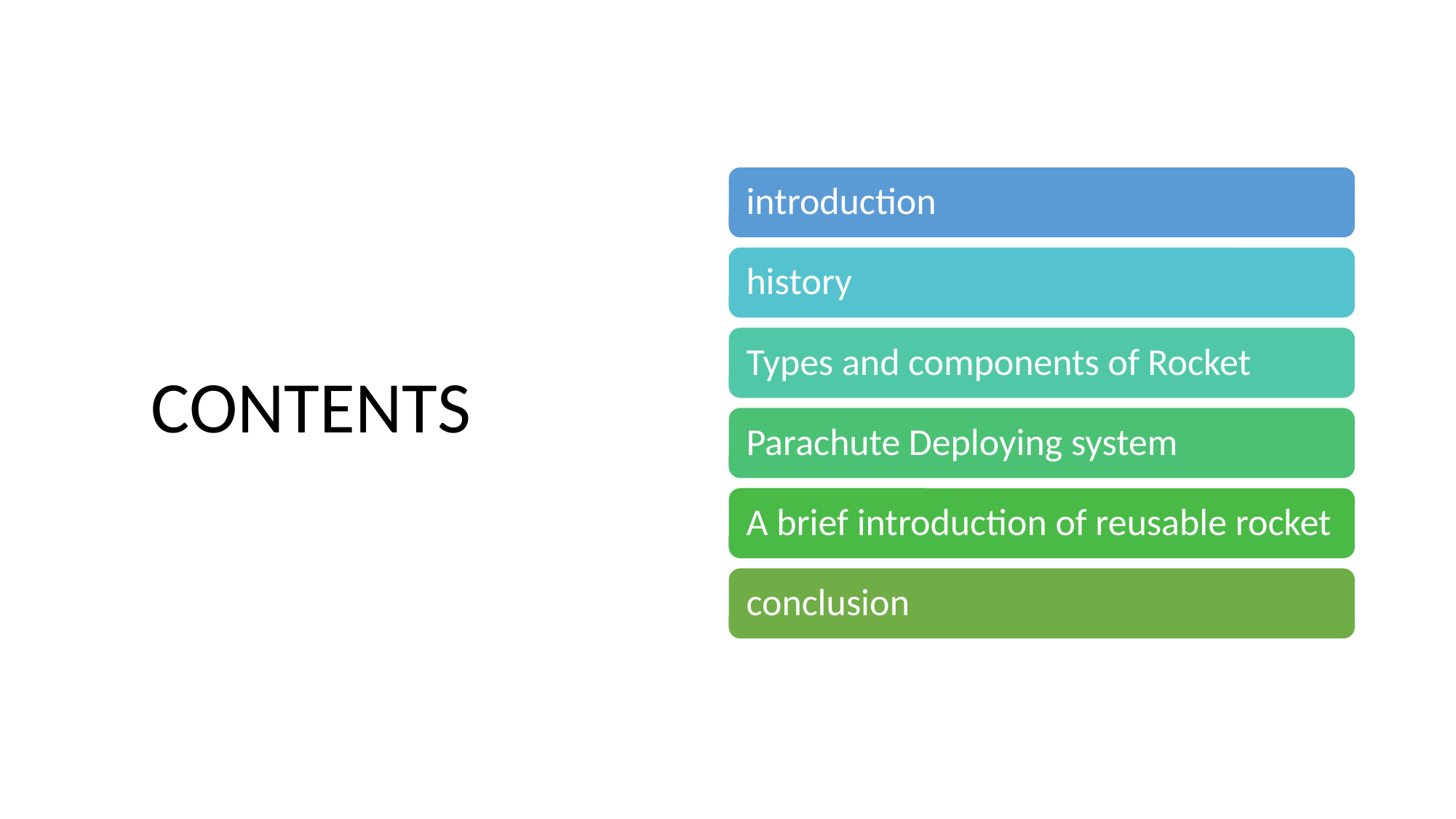

introduction
history
Types and components of Rocket
Parachute Deploying system
A brief introduction of reusable rocket
conclusion
# CONTENTS